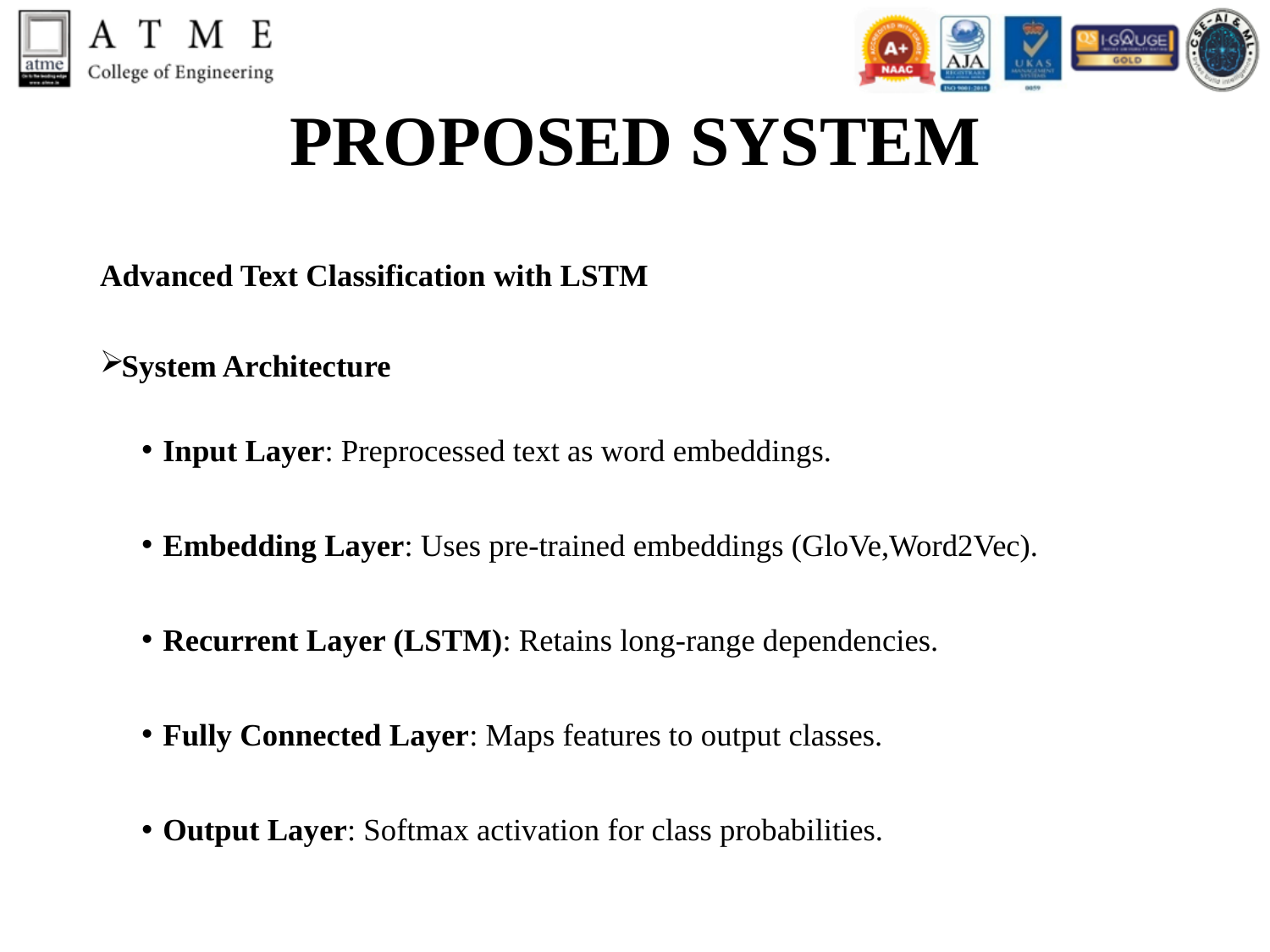

# PROPOSED SYSTEM
Advanced Text Classification with LSTM

System Architecture

Input Layer: Preprocessed text as word embeddings.

Embedding Layer: Uses pre-trained embeddings (GloVe,Word2Vec).

Recurrent Layer (LSTM): Retains long-range dependencies.

Fully Connected Layer: Maps features to output classes.

Output Layer: Softmax activation for class probabilities.